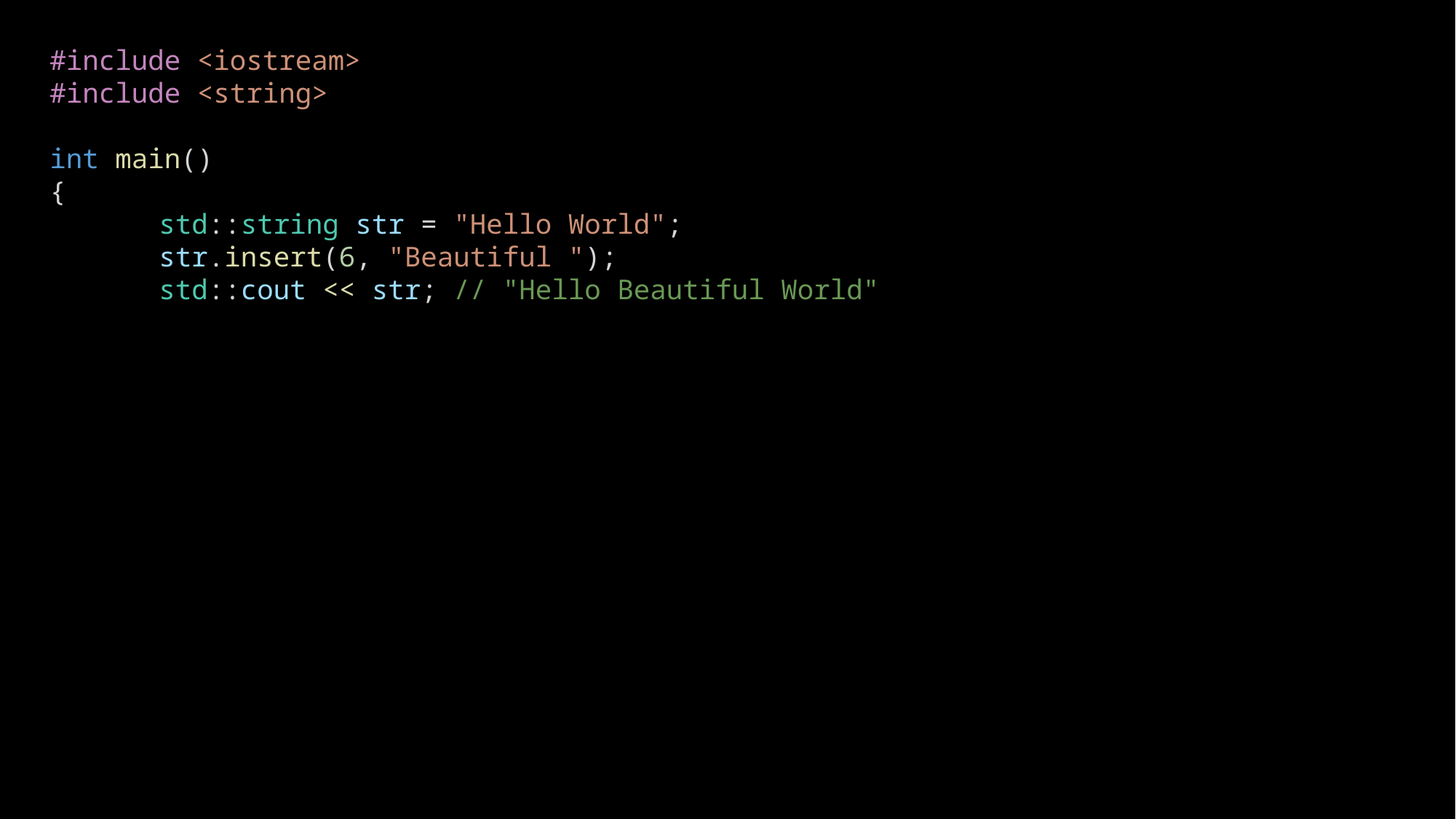

#include <iostream>
#include <string>

int main()
{
std::string str = "Hello World";
str.insert(6, "Beautiful ");
std::cout << str; // "Hello Beautiful World"